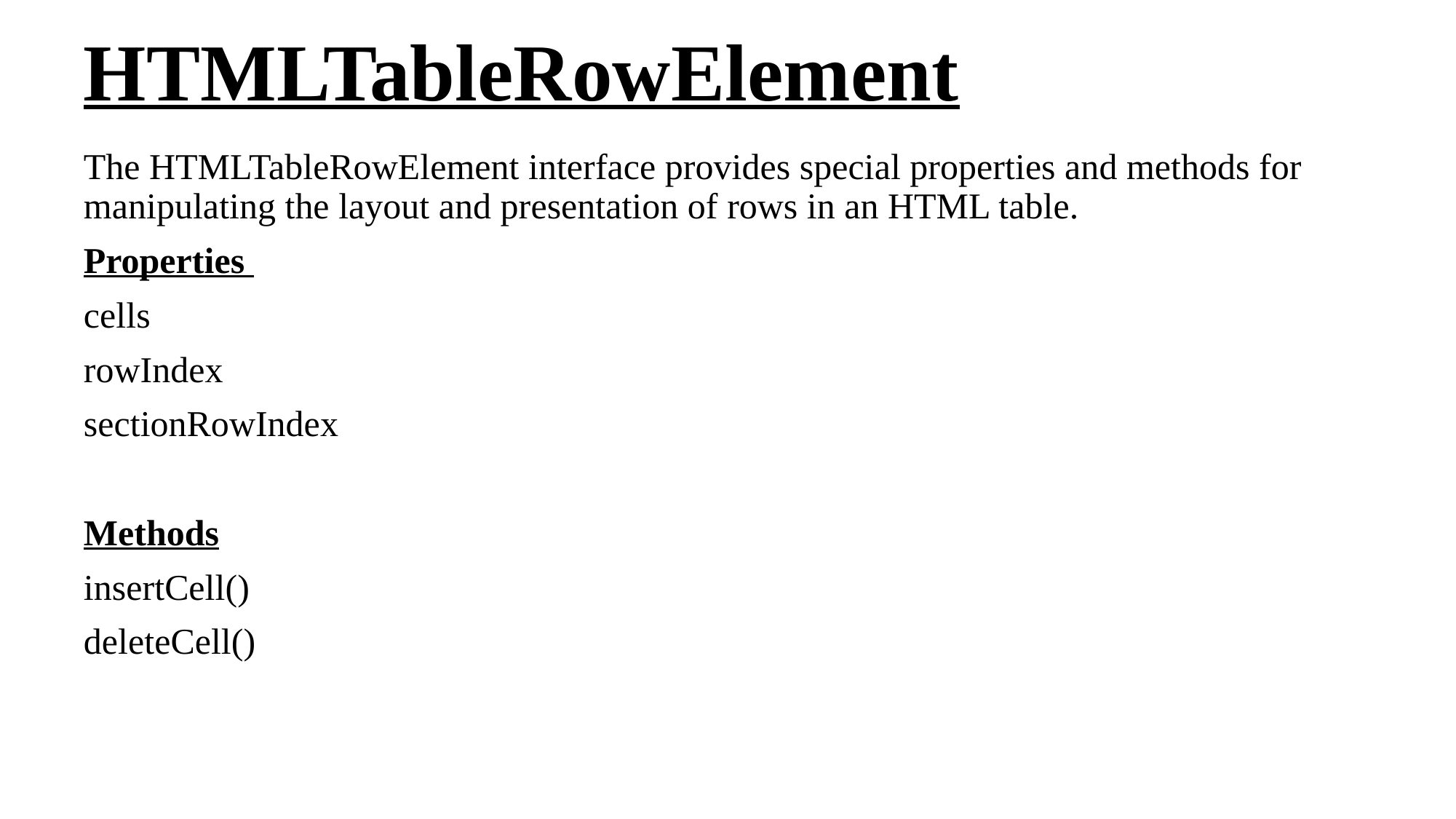

# HTMLTableRowElement
The HTMLTableRowElement interface provides special properties and methods for manipulating the layout and presentation of rows in an HTML table.
Properties
cells
rowIndex
sectionRowIndex

Methods
insertCell()
deleteCell()